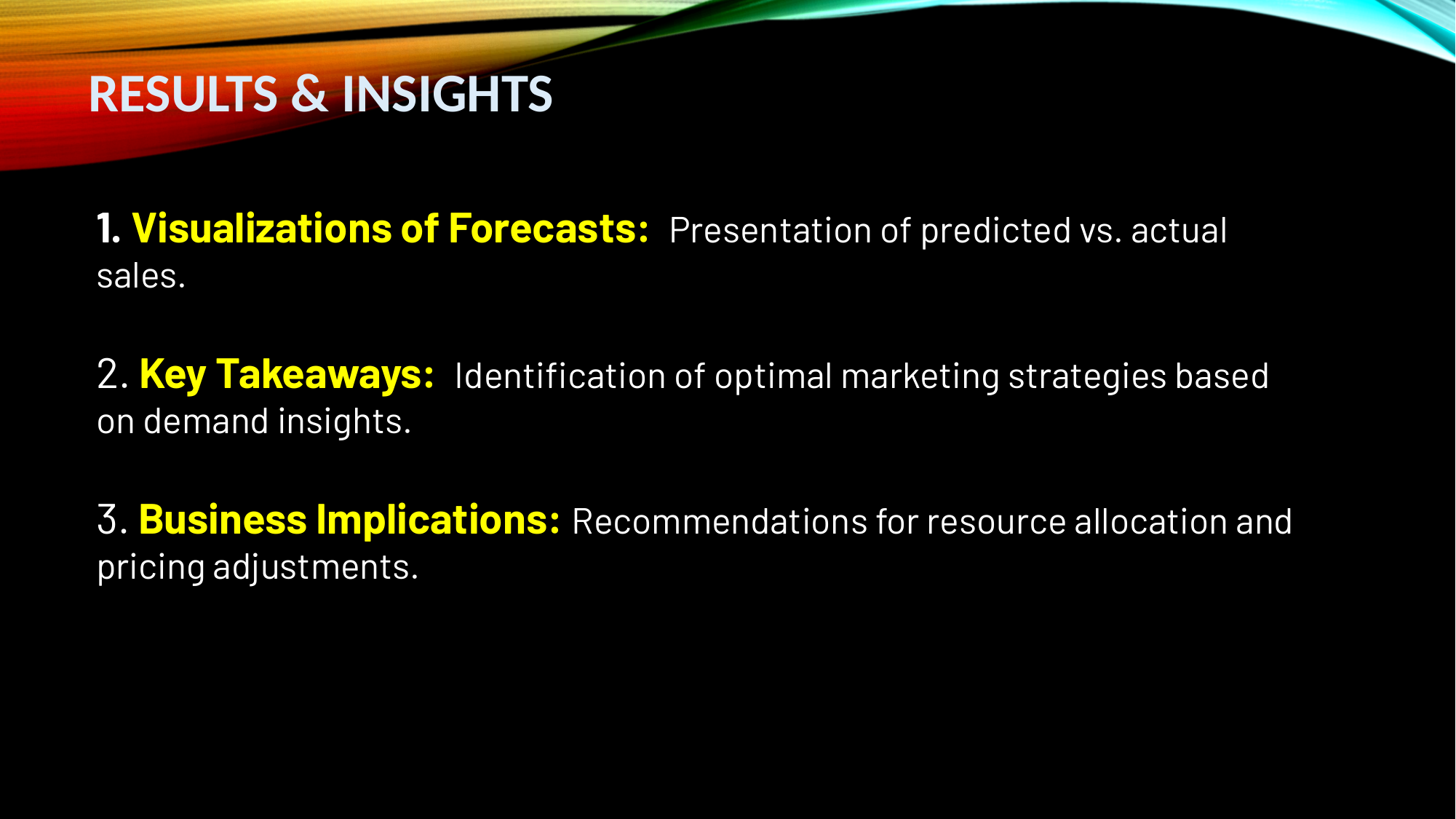

RESULTS & INSIGHTS

1. Visualizations of Forecasts:  Presentation of predicted vs. actual sales.

2. Key Takeaways:  Identification of optimal marketing strategies based on demand insights.

3. Business Implications: Recommendations for resource allocation and pricing adjustments.